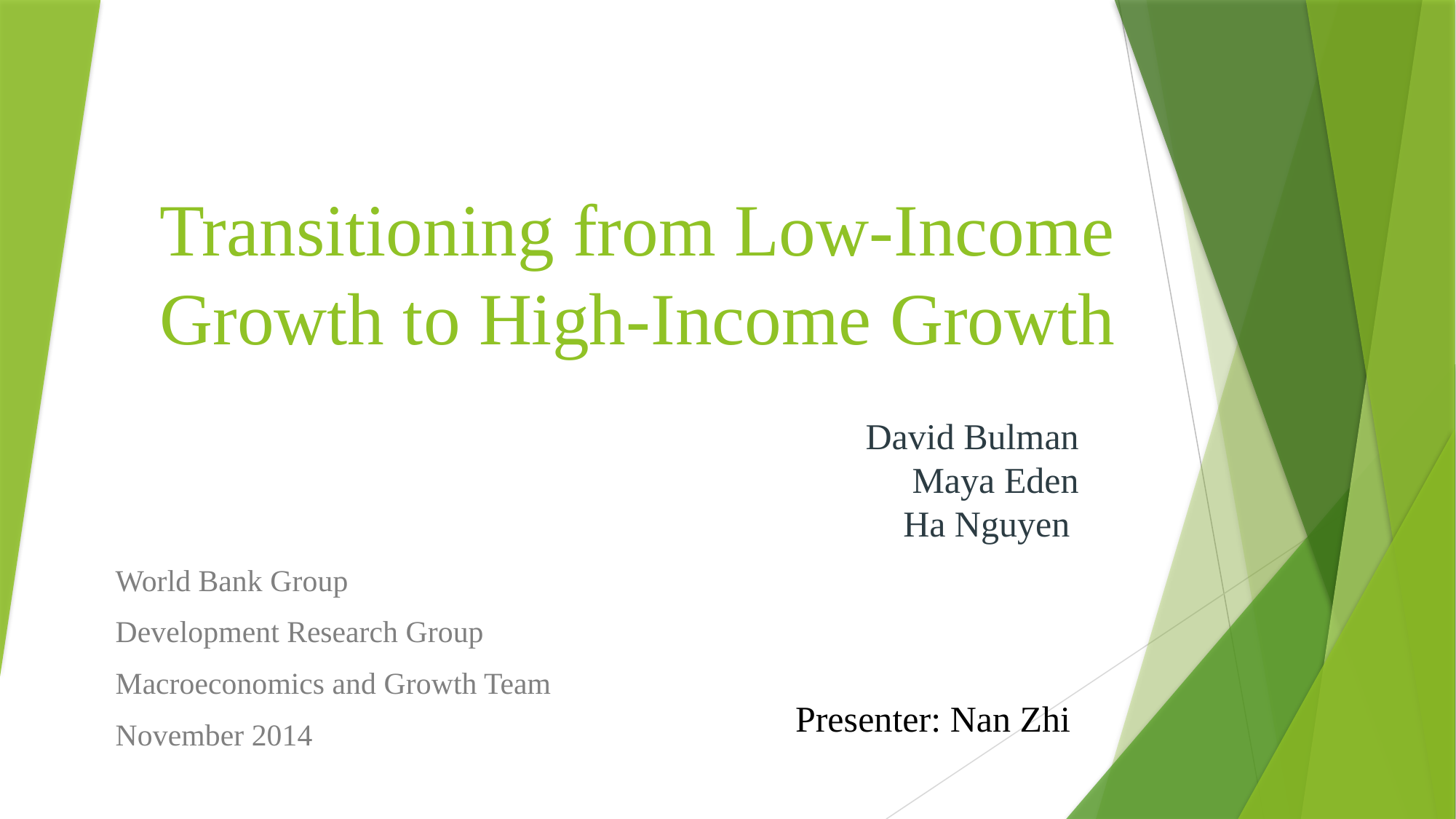

# Transitioning from Low-Income Growth to High-Income Growth

 David Bulman
Maya Eden
Ha Nguyen
World Bank Group
Development Research Group
Macroeconomics and Growth Team
November 2014
Presenter: Nan Zhi